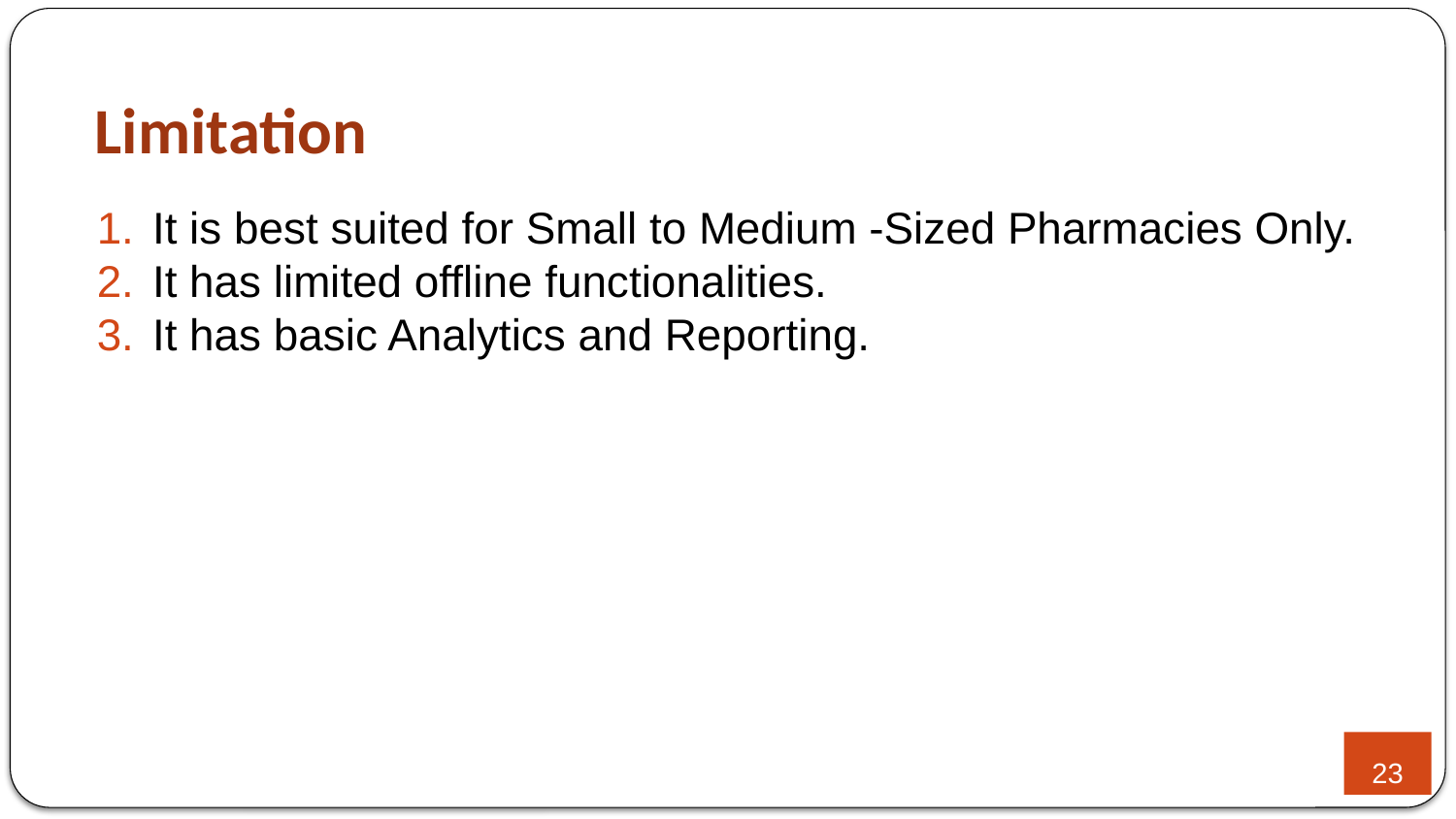

# Limitation
It is best suited for Small to Medium -Sized Pharmacies Only.
It has limited offline functionalities.
It has basic Analytics and Reporting.
23